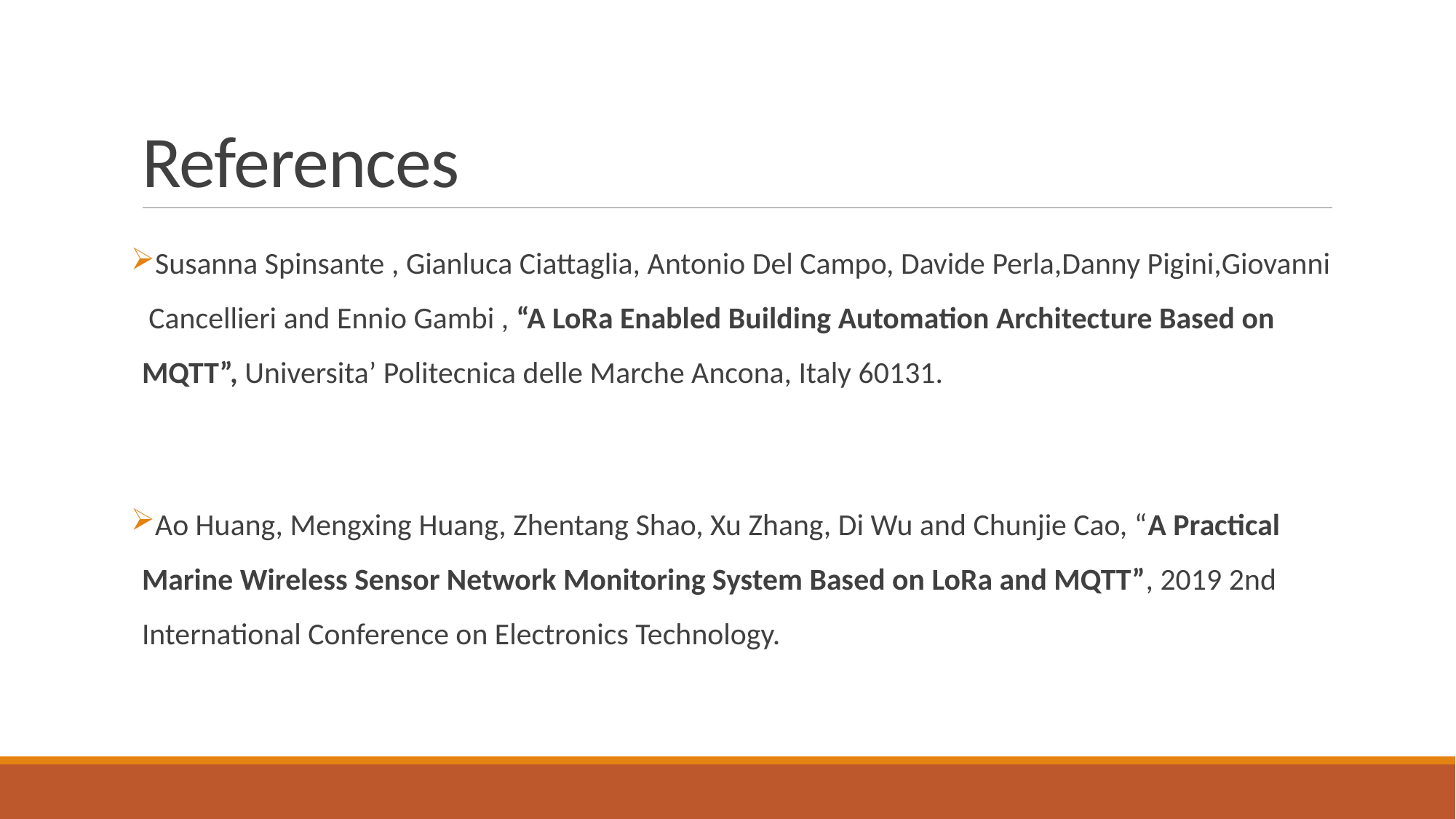

# References
Susanna Spinsante , Gianluca Ciattaglia, Antonio Del Campo, Davide Perla,Danny Pigini,Giovanni  Cancellieri and Ennio Gambi , “A LoRa Enabled Building Automation Architecture Based on MQTT”, Universita’ Politecnica delle Marche Ancona, Italy 60131.

Ao Huang, Mengxing Huang, Zhentang Shao, Xu Zhang, Di Wu and Chunjie Cao, “A Practical Marine Wireless Sensor Network Monitoring System Based on LoRa and MQTT”, 2019 2nd International Conference on Electronics Technology.